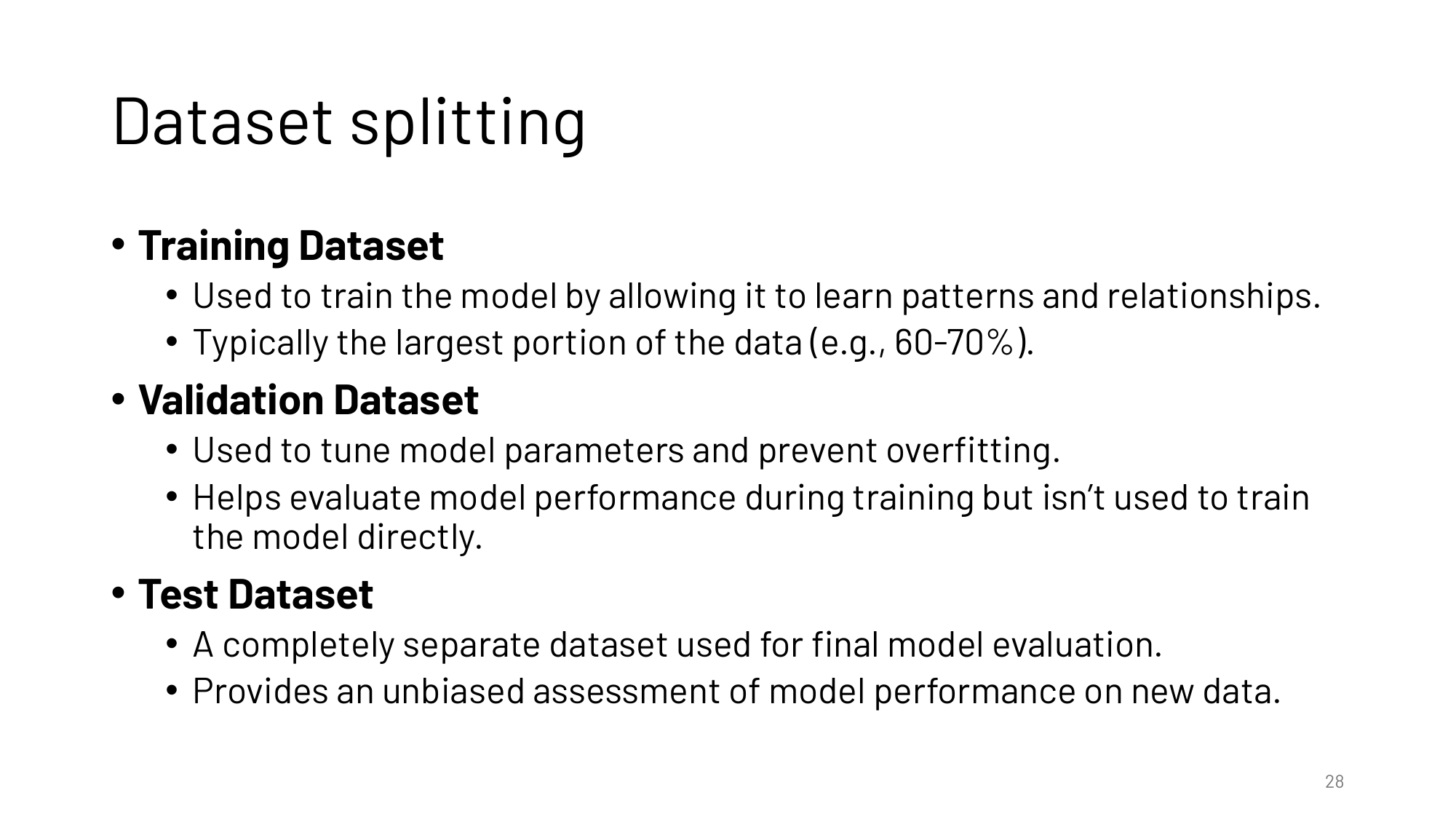

# Dataset splitting
Training Dataset
Used to train the model by allowing it to learn patterns and relationships.
Typically the largest portion of the data (e.g., 60-70%).
Validation Dataset
Used to tune model parameters and prevent overfitting.
Helps evaluate model performance during training but isn’t used to train the model directly.
Test Dataset
A completely separate dataset used for final model evaluation.
Provides an unbiased assessment of model performance on new data.

28